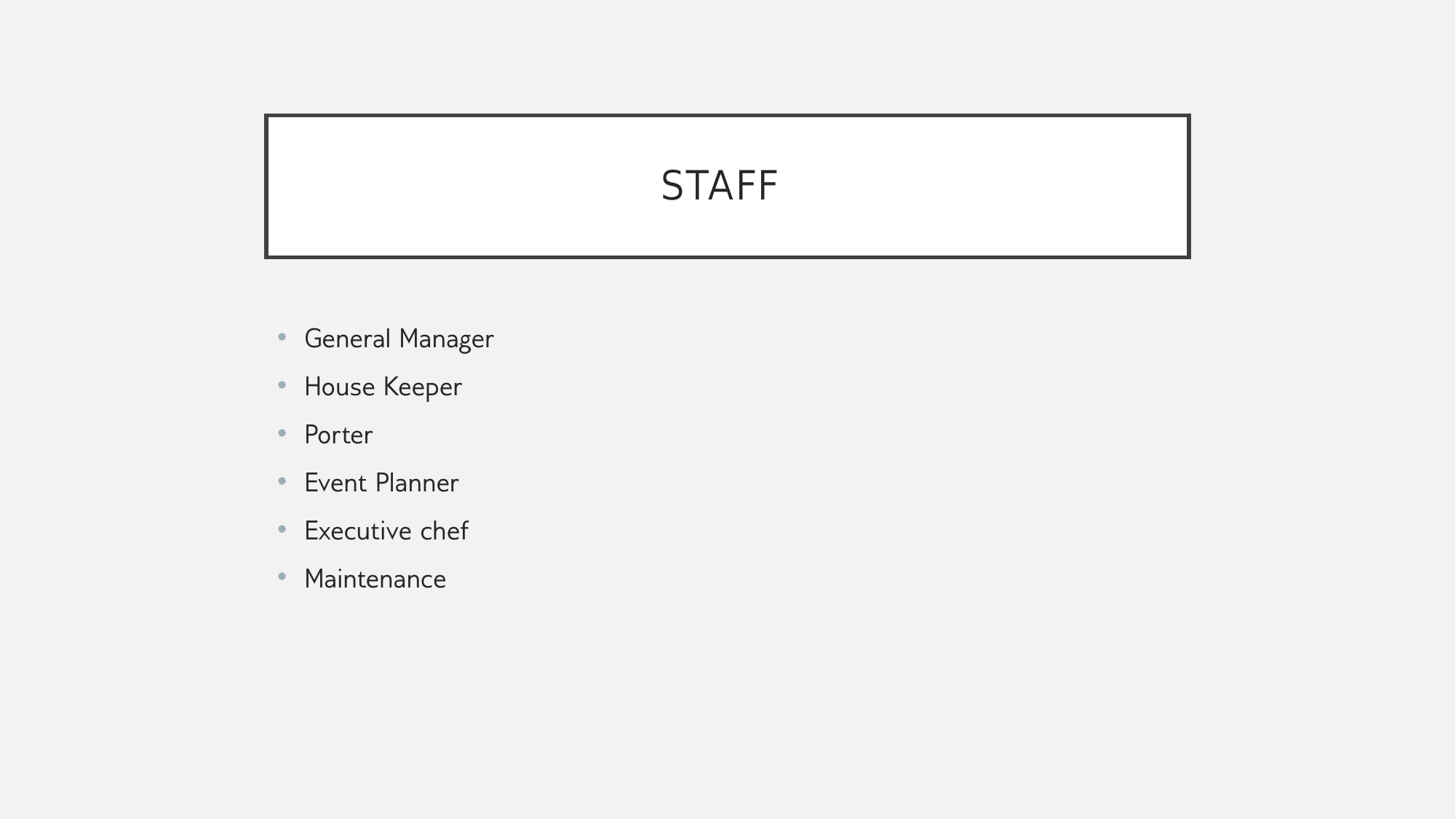

# Staff
General Manager
House Keeper
Porter
Event Planner
Executive chef
Maintenance